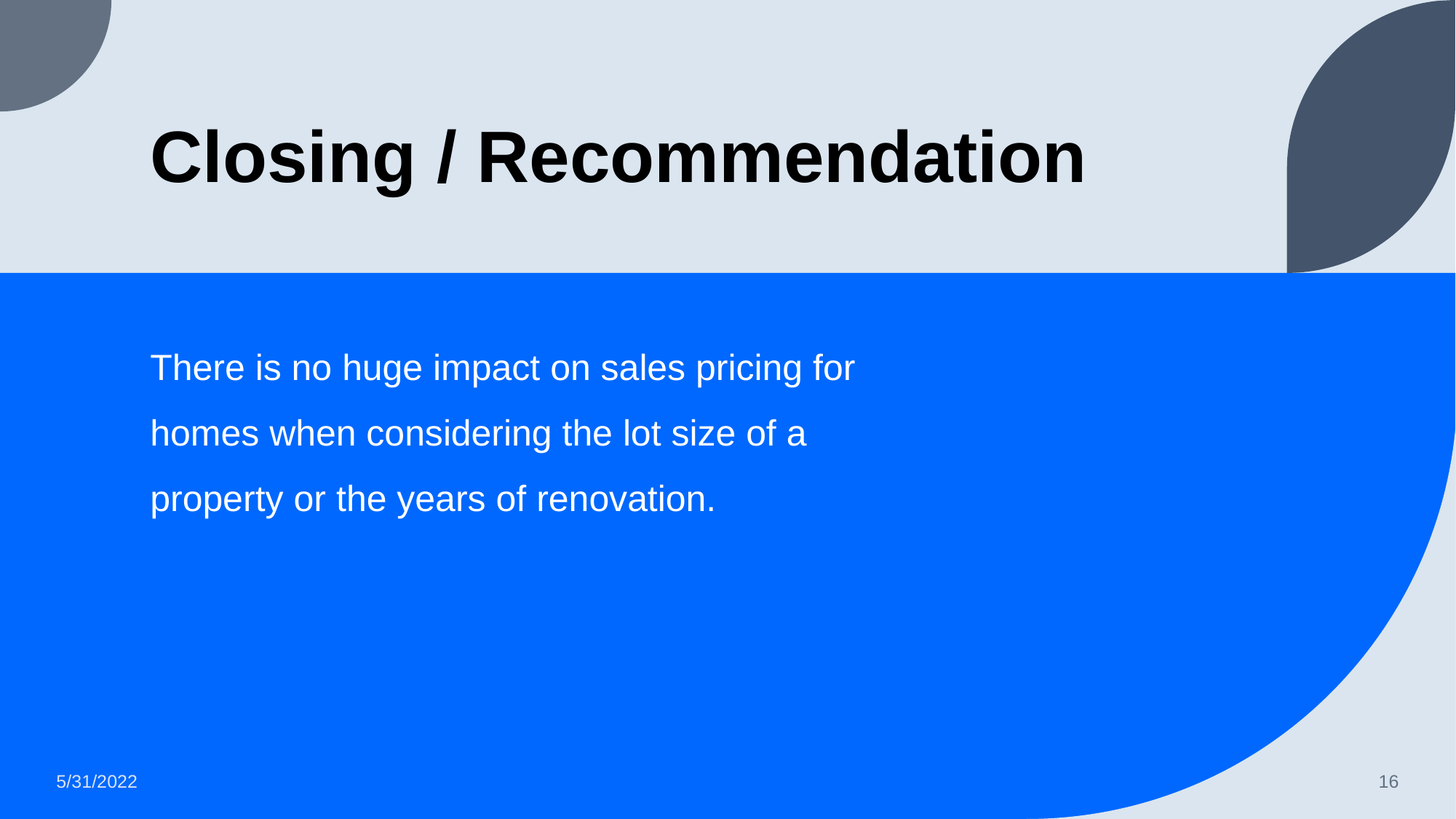

# Closing / Recommendation
There is no huge impact on sales pricing for homes when considering the lot size of a property or the years of renovation.
5/31/2022

16